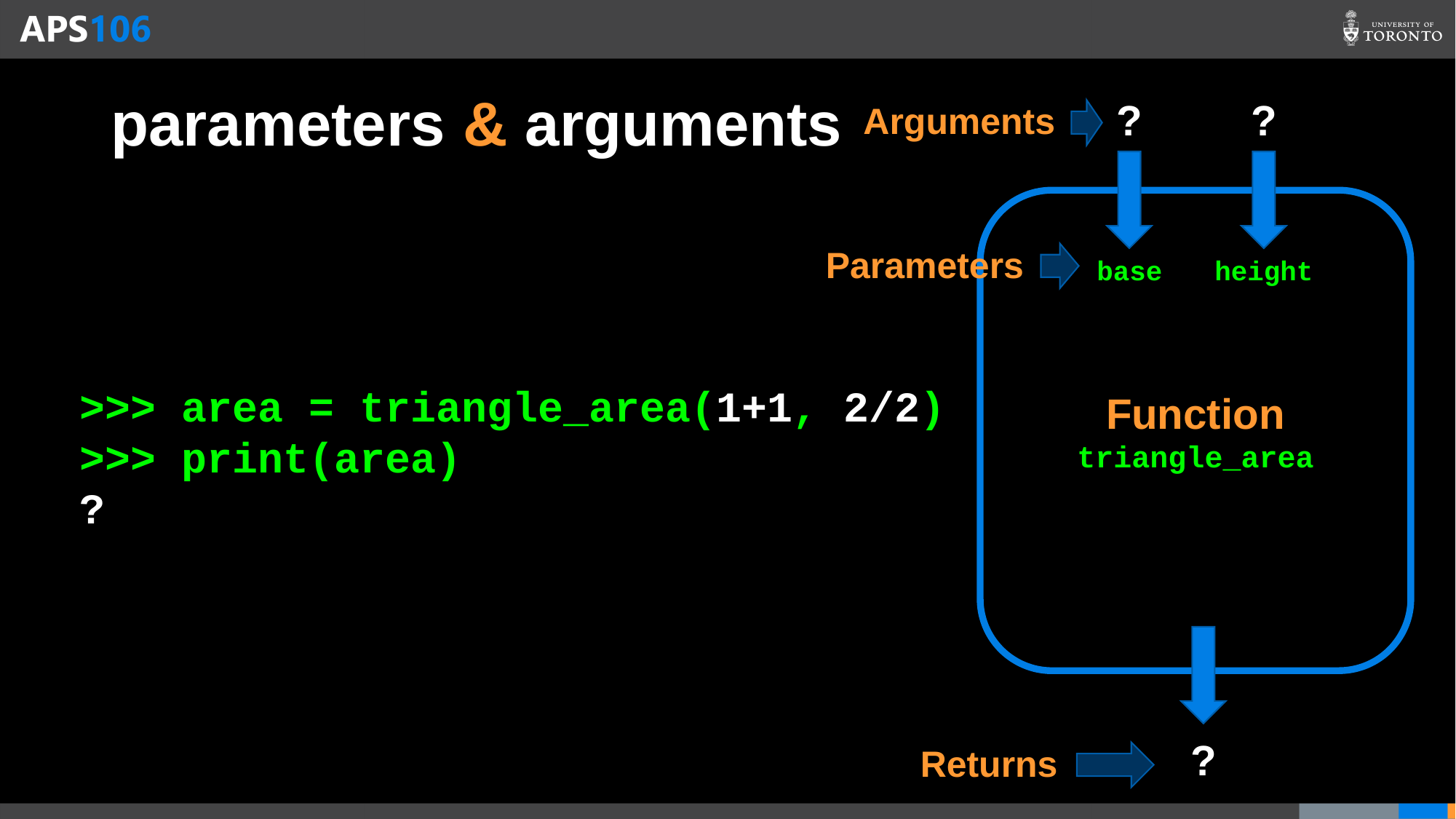

# parameters & arguments
?
?
Arguments

Function
triangle_area
Parameters

base
height
>>> area = triangle_area(1+1, 2/2)
>>> print(area)
?

?
Returns